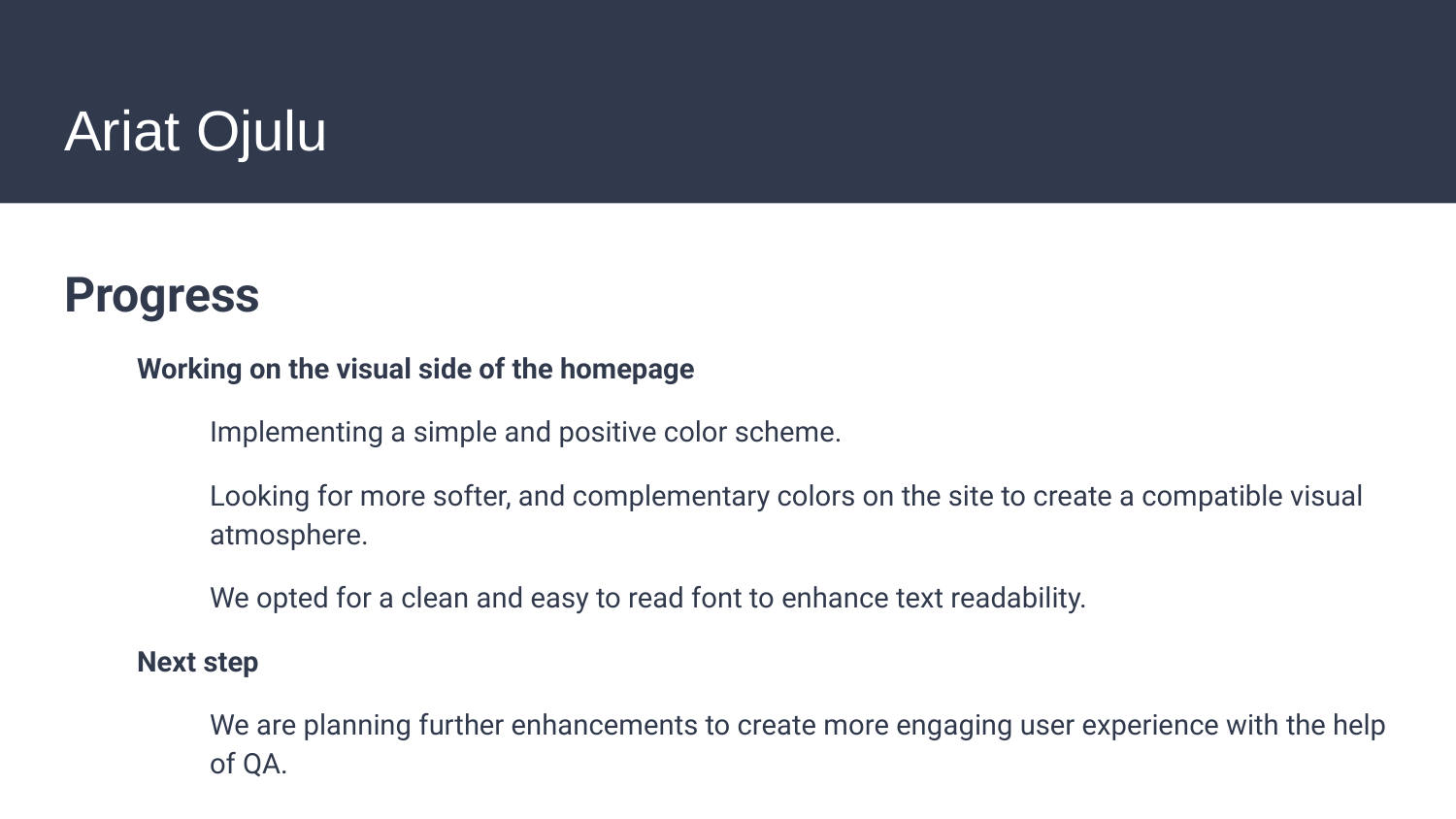

# Ariat Ojulu
Progress
Working on the visual side of the homepage
Implementing a simple and positive color scheme.
Looking for more softer, and complementary colors on the site to create a compatible visual atmosphere.
We opted for a clean and easy to read font to enhance text readability.
Next step
We are planning further enhancements to create more engaging user experience with the help of QA.